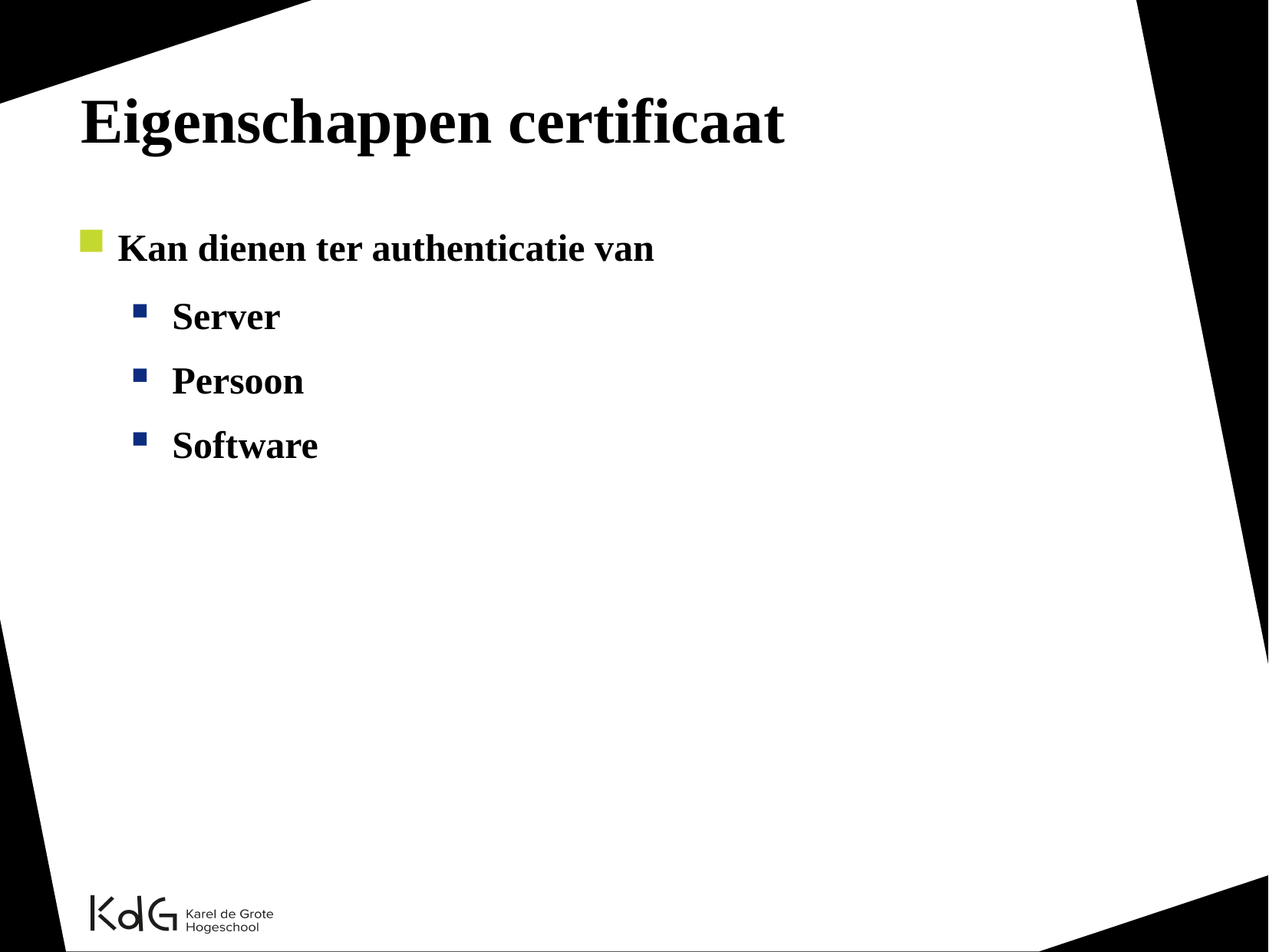

Eigenschappen certificaat
Kan dienen ter authenticatie van
Server
Persoon
Software